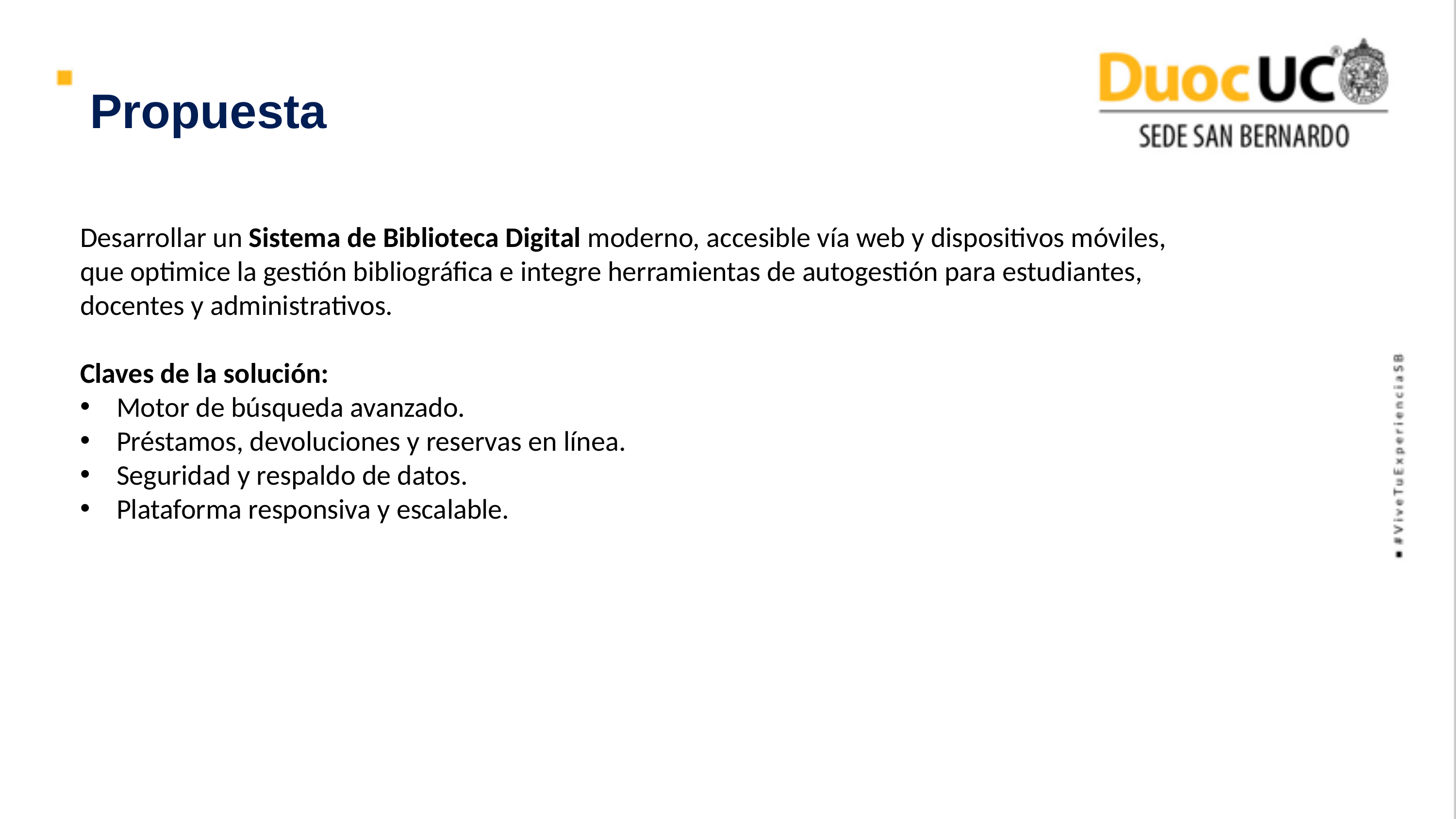

Propuesta
Desarrollar un Sistema de Biblioteca Digital moderno, accesible vía web y dispositivos móviles, que optimice la gestión bibliográfica e integre herramientas de autogestión para estudiantes, docentes y administrativos.

Claves de la solución:
Motor de búsqueda avanzado.
Préstamos, devoluciones y reservas en línea.
Seguridad y respaldo de datos.
Plataforma responsiva y escalable.